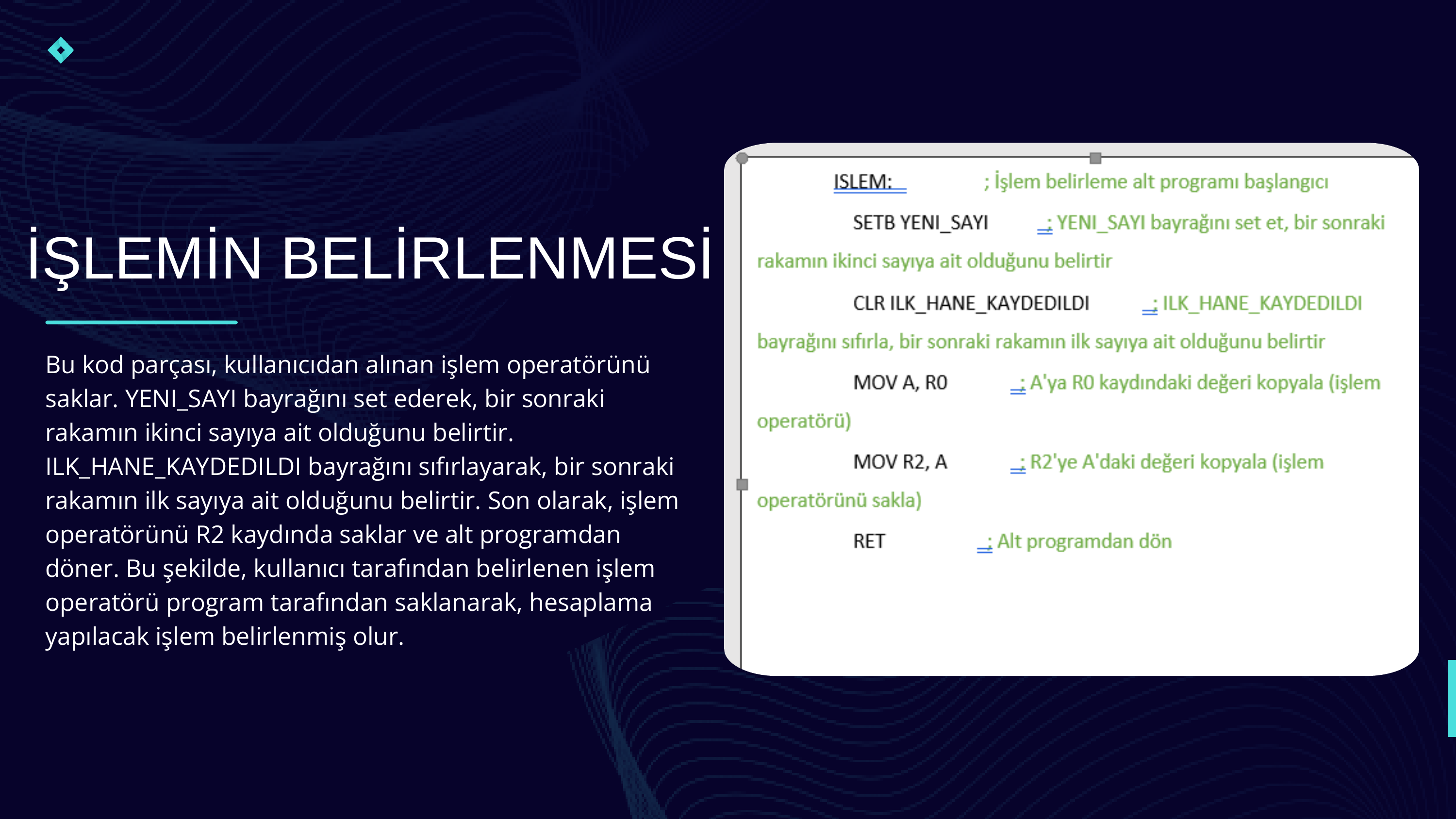

İŞLEMİN BELİRLENMESİ

Bu kod parçası, kullanıcıdan alınan işlem operatörünü saklar. YENI_SAYI bayrağını set ederek, bir sonraki rakamın ikinci sayıya ait olduğunu belirtir. ILK_HANE_KAYDEDILDI bayrağını sıfırlayarak, bir sonraki rakamın ilk sayıya ait olduğunu belirtir. Son olarak, işlem operatörünü R2 kaydında saklar ve alt programdan döner. Bu şekilde, kullanıcı tarafından belirlenen işlem operatörü program tarafından saklanarak, hesaplama yapılacak işlem belirlenmiş olur.